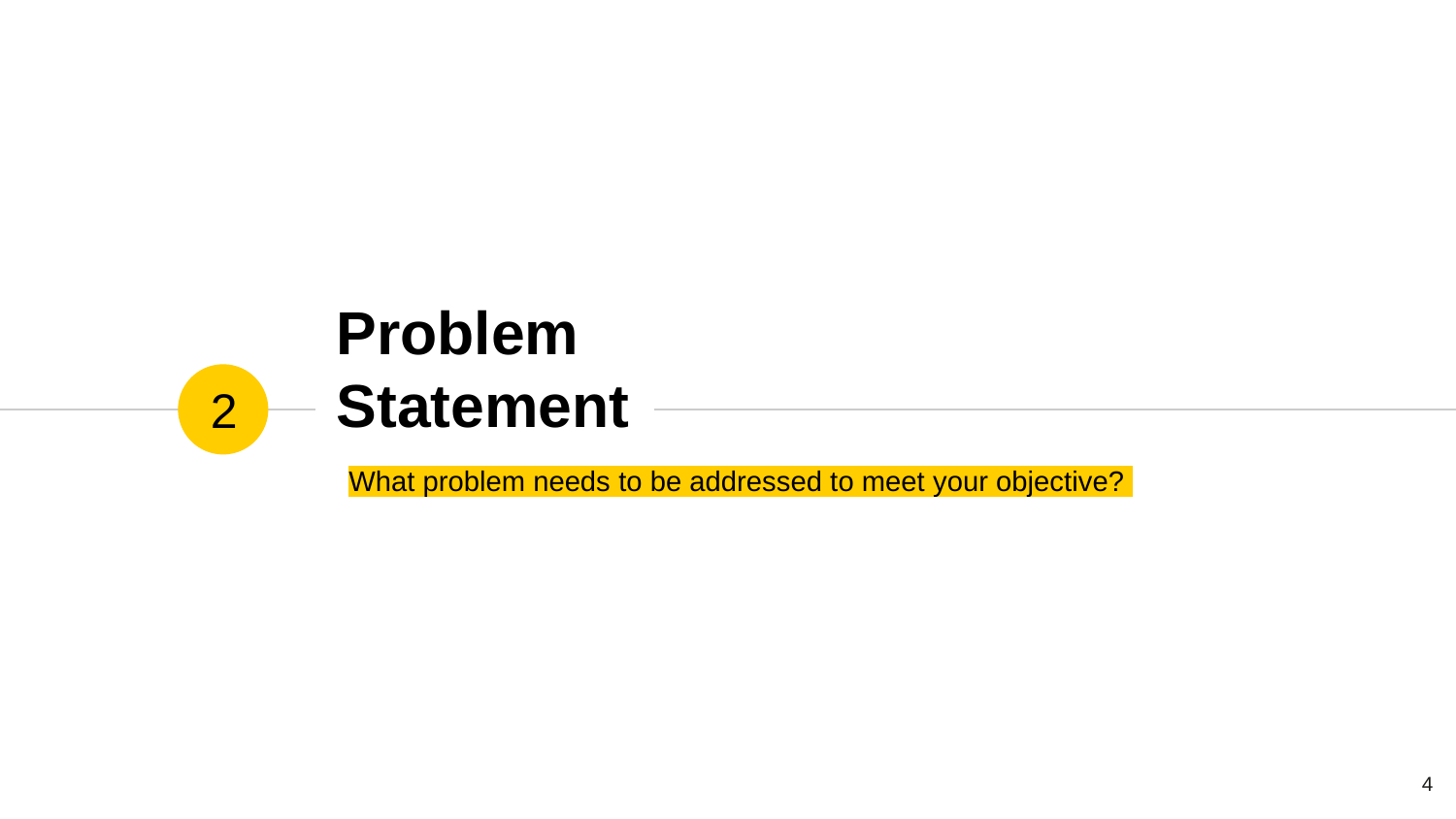

# Problem Statement
2
What problem needs to be addressed to meet your objective?
4